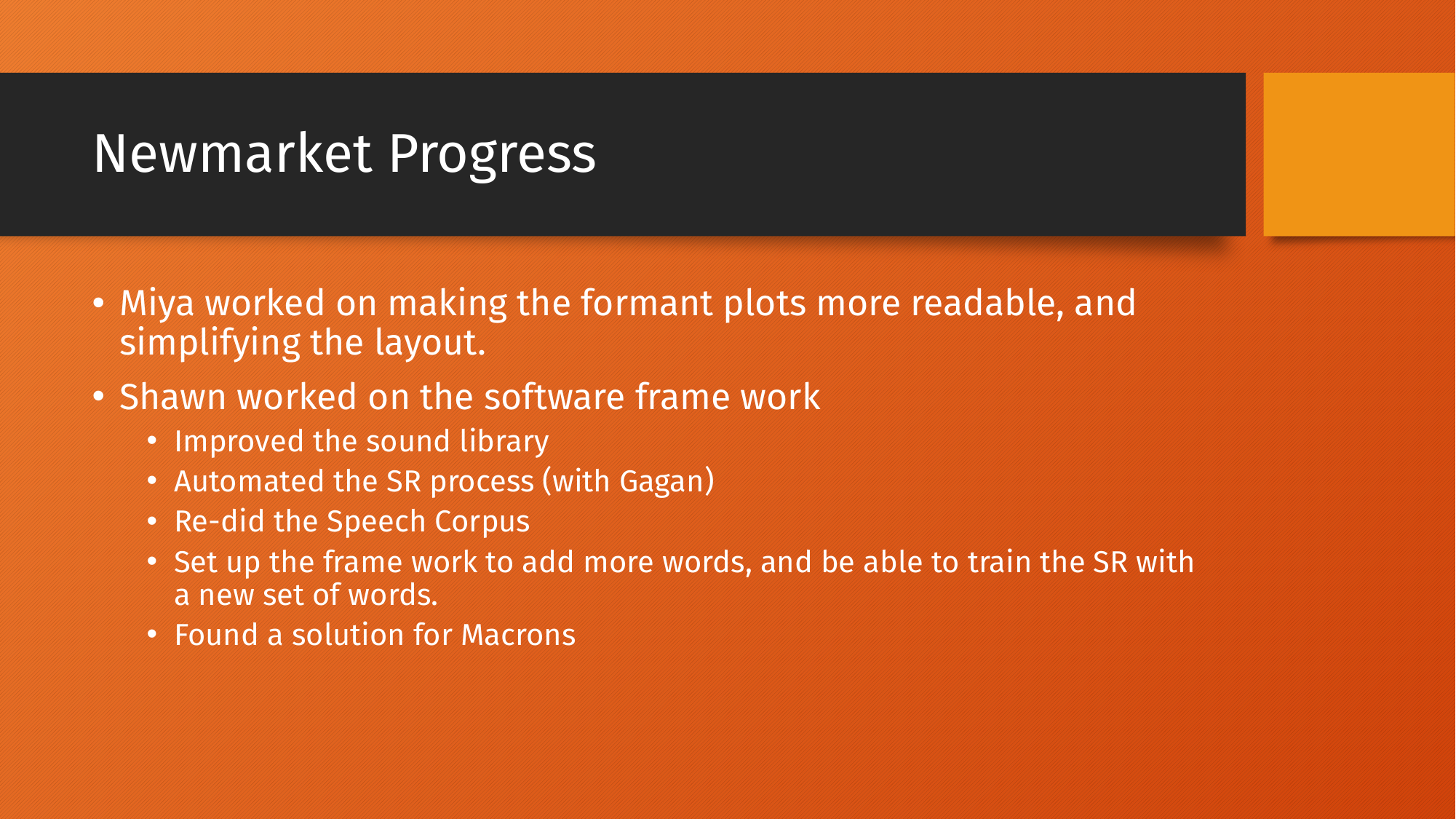

# Newmarket Progress
Miya worked on making the formant plots more readable, and simplifying the layout.
Shawn worked on the software frame work
Improved the sound library
Automated the SR process (with Gagan)
Re-did the Speech Corpus
Set up the frame work to add more words, and be able to train the SR with a new set of words.
Found a solution for Macrons